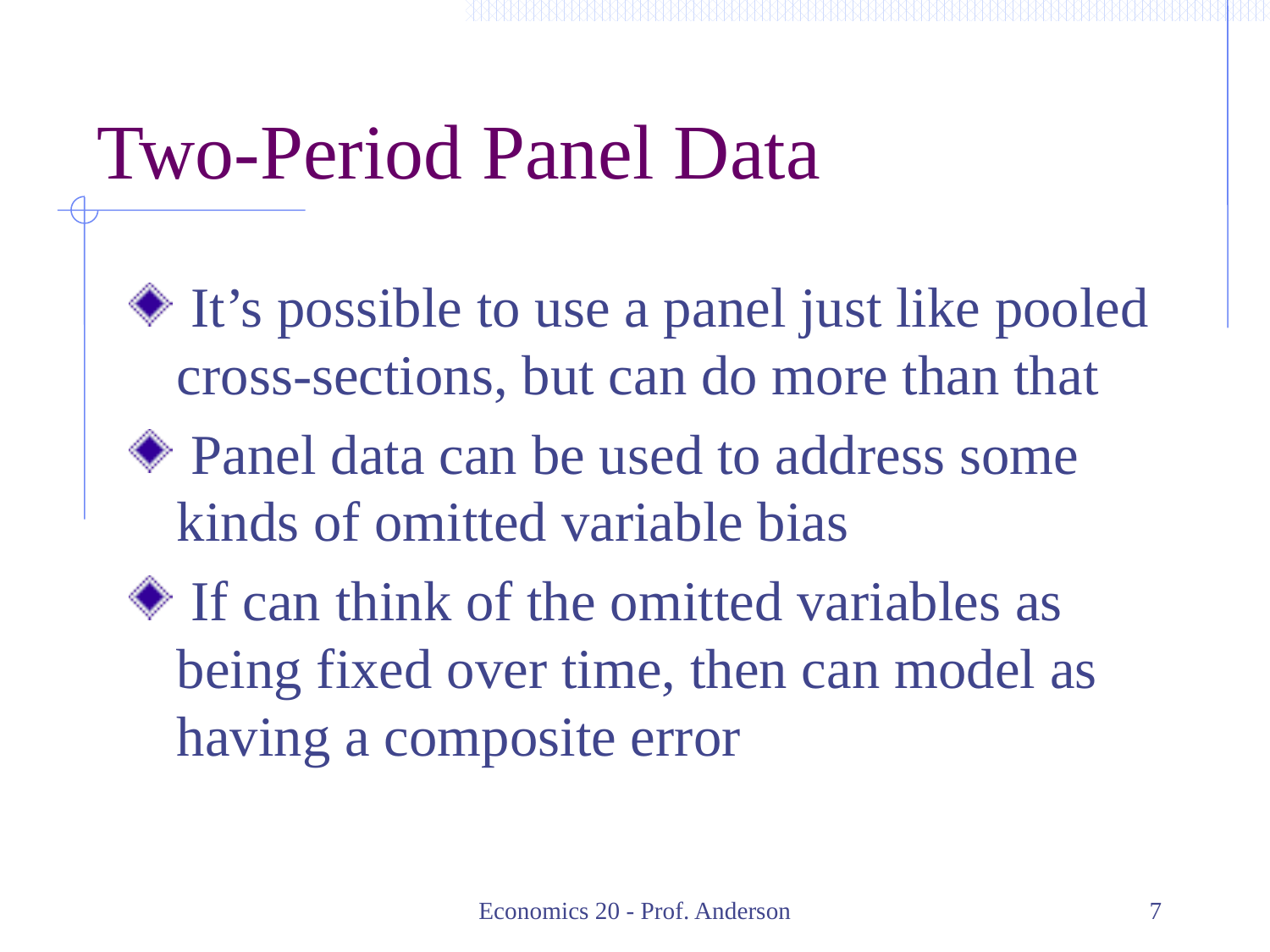

# Two-Period Panel Data
 It’s possible to use a panel just like pooled cross-sections, but can do more than that
 Panel data can be used to address some kinds of omitted variable bias
 If can think of the omitted variables as being fixed over time, then can model as having a composite error
Economics 20 - Prof. Anderson
7